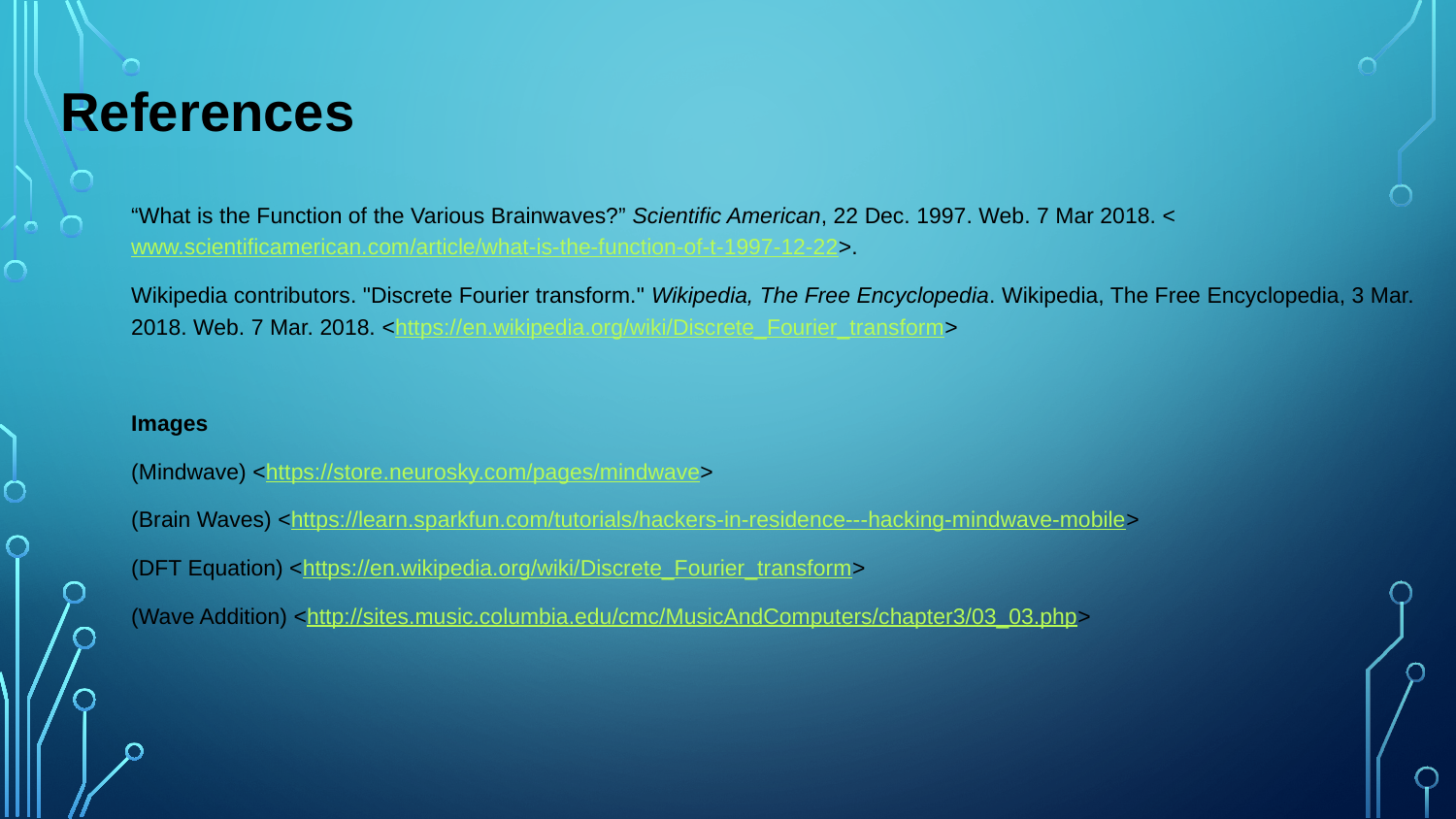

# References
“What is the Function of the Various Brainwaves?” Scientific American, 22 Dec. 1997. Web. 7 Mar 2018. <www.scientificamerican.com/article/what-is-the-function-of-t-1997-12-22>.
Wikipedia contributors. "Discrete Fourier transform." Wikipedia, The Free Encyclopedia. Wikipedia, The Free Encyclopedia, 3 Mar. 2018. Web. 7 Mar. 2018. <https://en.wikipedia.org/wiki/Discrete_Fourier_transform>

Images
(Mindwave) <https://store.neurosky.com/pages/mindwave>
(Brain Waves) <https://learn.sparkfun.com/tutorials/hackers-in-residence---hacking-mindwave-mobile>
(DFT Equation) <https://en.wikipedia.org/wiki/Discrete_Fourier_transform>
(Wave Addition) <http://sites.music.columbia.edu/cmc/MusicAndComputers/chapter3/03_03.php>